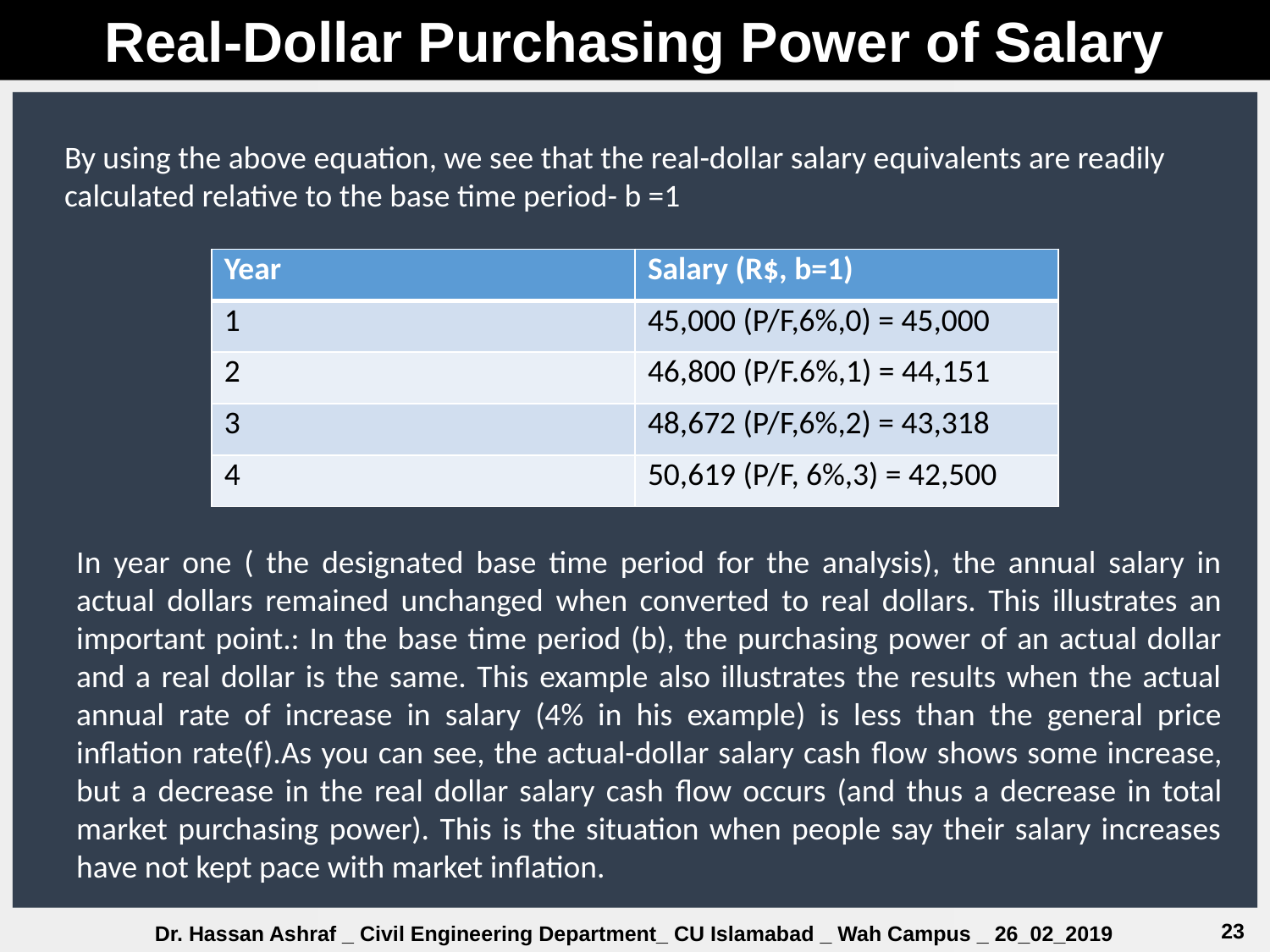

Real-Dollar Purchasing Power of Salary

By using the above equation, we see that the real-dollar salary equivalents are readily calculated relative to the base time period- b =1
| Year | Salary (R$, b=1) |
| --- | --- |
| 1 | 45,000 (P/F,6%,0) = 45,000 |
| 2 | 46,800 (P/F.6%,1) = 44,151 |
| 3 | 48,672 (P/F,6%,2) = 43,318 |
| 4 | 50,619 (P/F, 6%,3) = 42,500 |
In year one ( the designated base time period for the analysis), the annual salary in actual dollars remained unchanged when converted to real dollars. This illustrates an important point.: In the base time period (b), the purchasing power of an actual dollar and a real dollar is the same. This example also illustrates the results when the actual annual rate of increase in salary (4% in his example) is less than the general price inﬂation rate(f).As you can see, the actual-dollar salary cash ﬂow shows some increase, but a decrease in the real dollar salary cash ﬂow occurs (and thus a decrease in total market purchasing power). This is the situation when people say their salary increases have not kept pace with market inﬂation.

23
Dr. Hassan Ashraf _ Civil Engineering Department_ CU Islamabad _ Wah Campus _ 26_02_2019